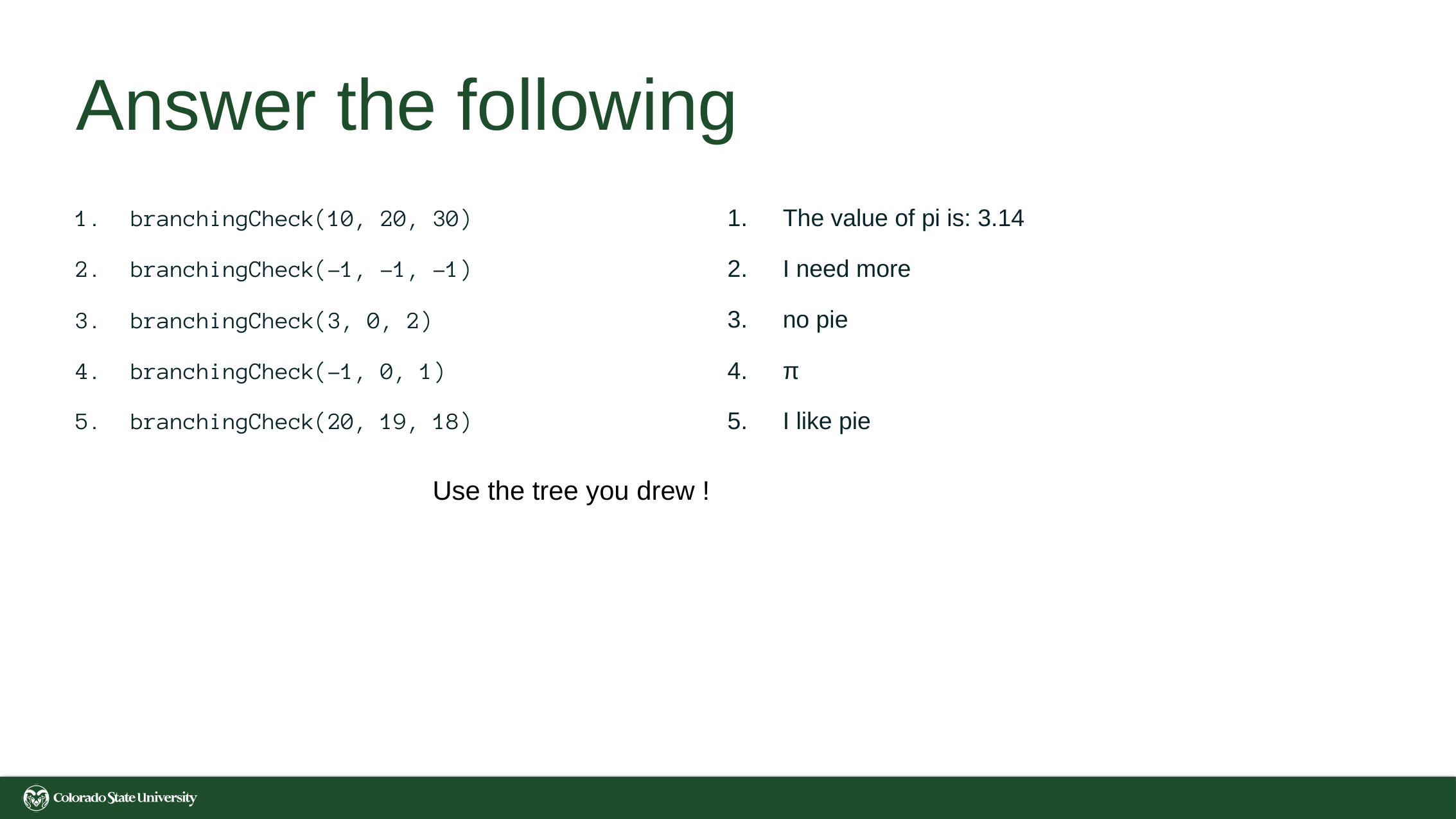

# Answer the following
branchingCheck(10, 20, 30)
branchingCheck(-1, -1, -1)
branchingCheck(3, 0, 2)
branchingCheck(-1, 0, 1)
branchingCheck(20, 19, 18)
The value of pi is: 3.14
I need more
no pie
π
I like pie
Use the tree you drew !